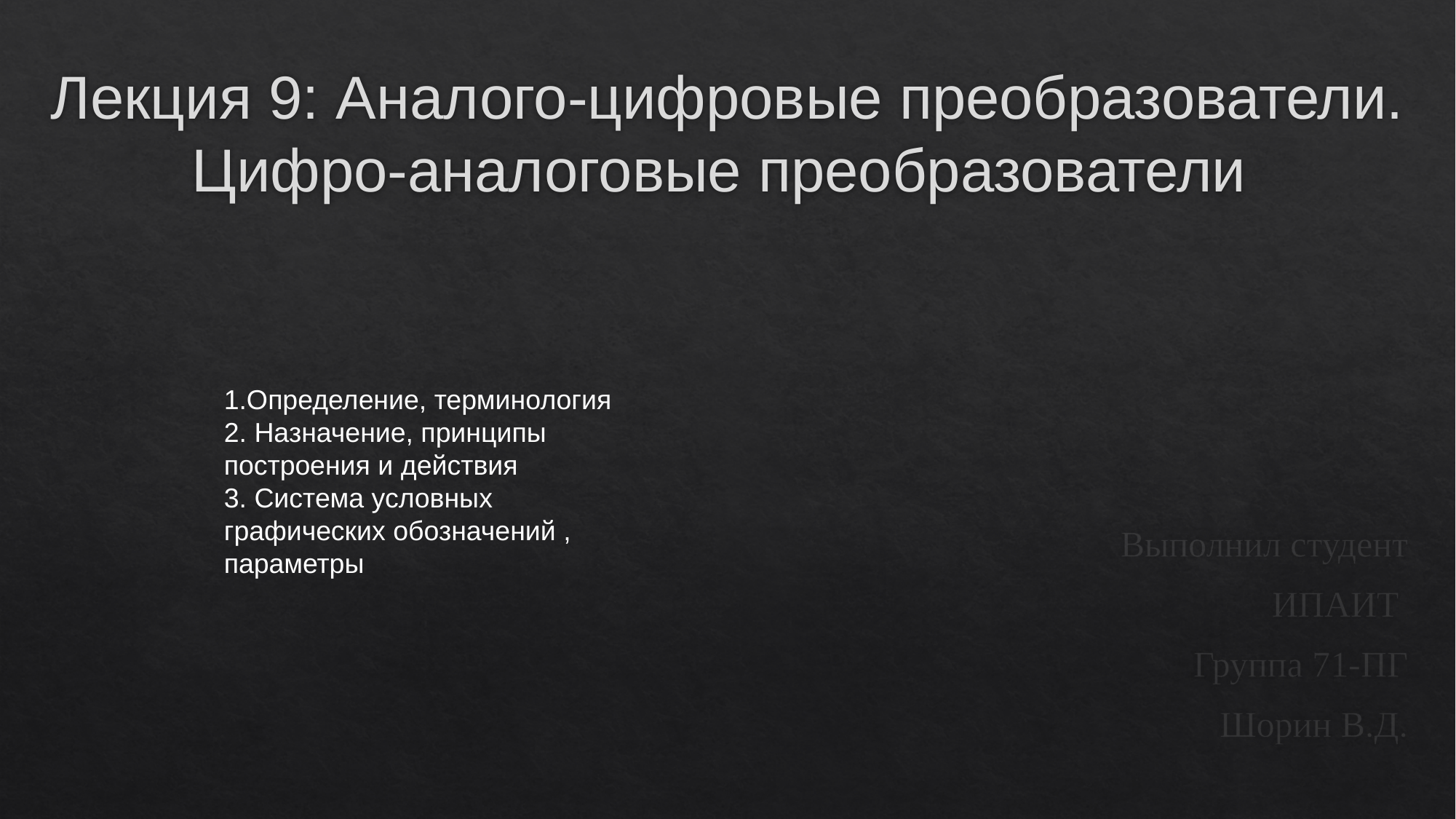

# Лекция 9: Аналого-цифровые преобразователи. Цифро-аналоговые преобразователи
1.Определение, терминология
2. Назначение, принципы построения и действия 
3. Система условных графических обозначений , параметры

Выполнил студент
ИПАИТ
Группа 71-ПГ
Шорин В.Д.